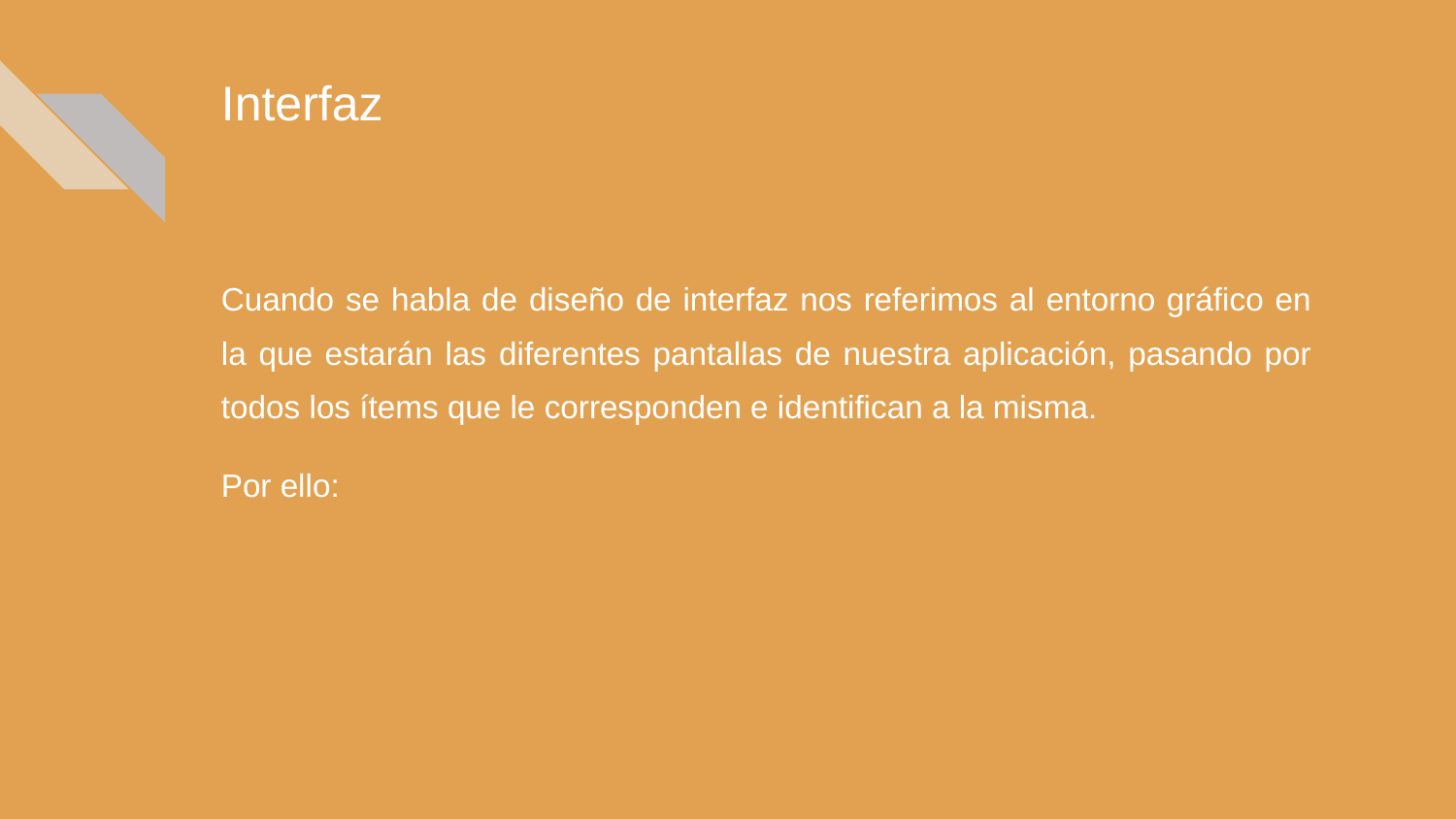

# Interfaz
Cuando se habla de diseño de interfaz nos referimos al entorno gráfico en la que estarán las diferentes pantallas de nuestra aplicación, pasando por todos los ítems que le corresponden e identifican a la misma.
Por ello: